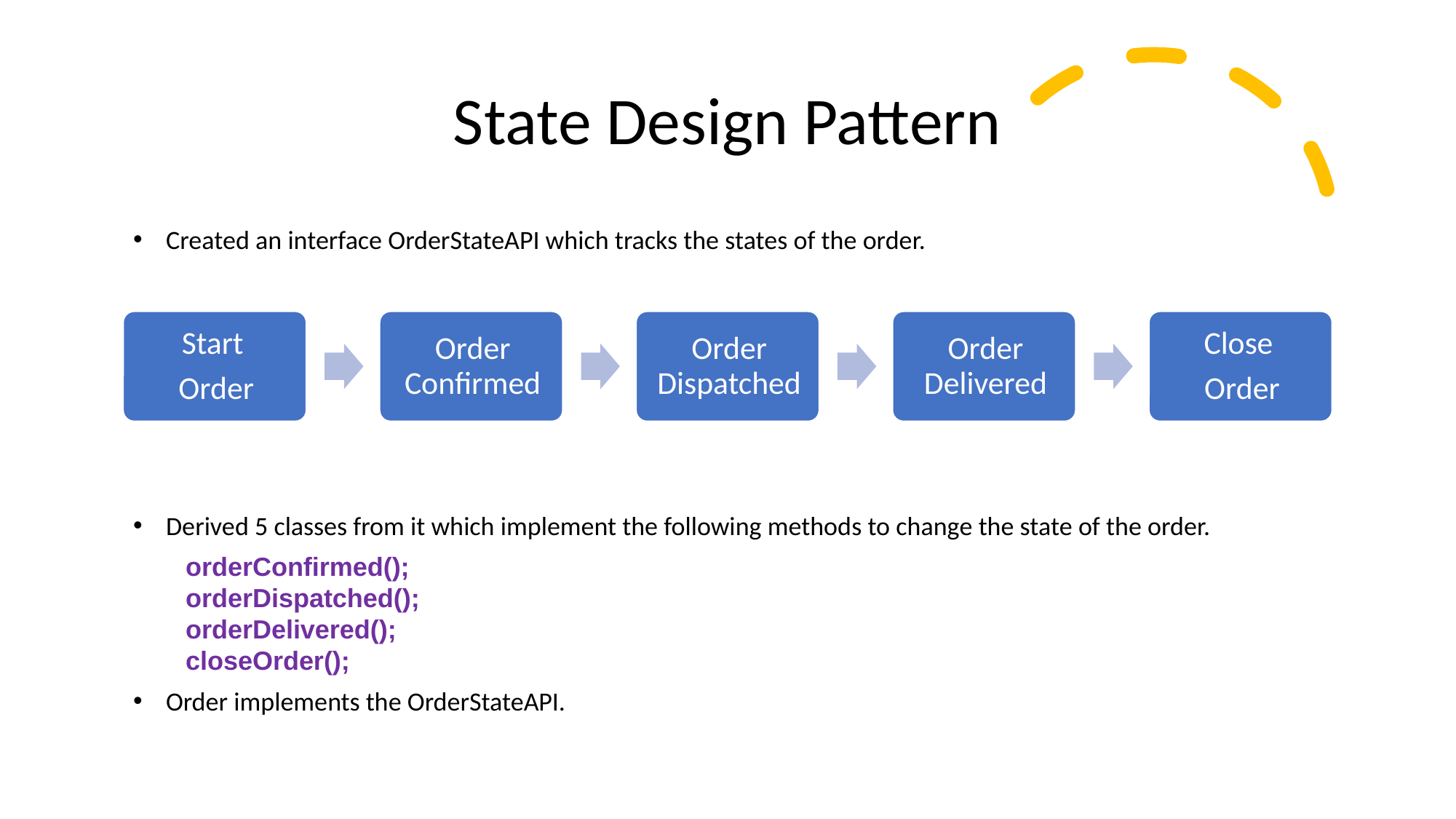

# State Design Pattern

Created an interface OrderStateAPI which tracks the states of the order.

Start
Order

Order Confirmed

Order Dispatched

Order Delivered

Close
Order
Derived 5 classes from it which implement the following methods to change the state of the order.
orderConfirmed();
orderDispatched();
orderDelivered();
closeOrder();
Order implements the OrderStateAPI.